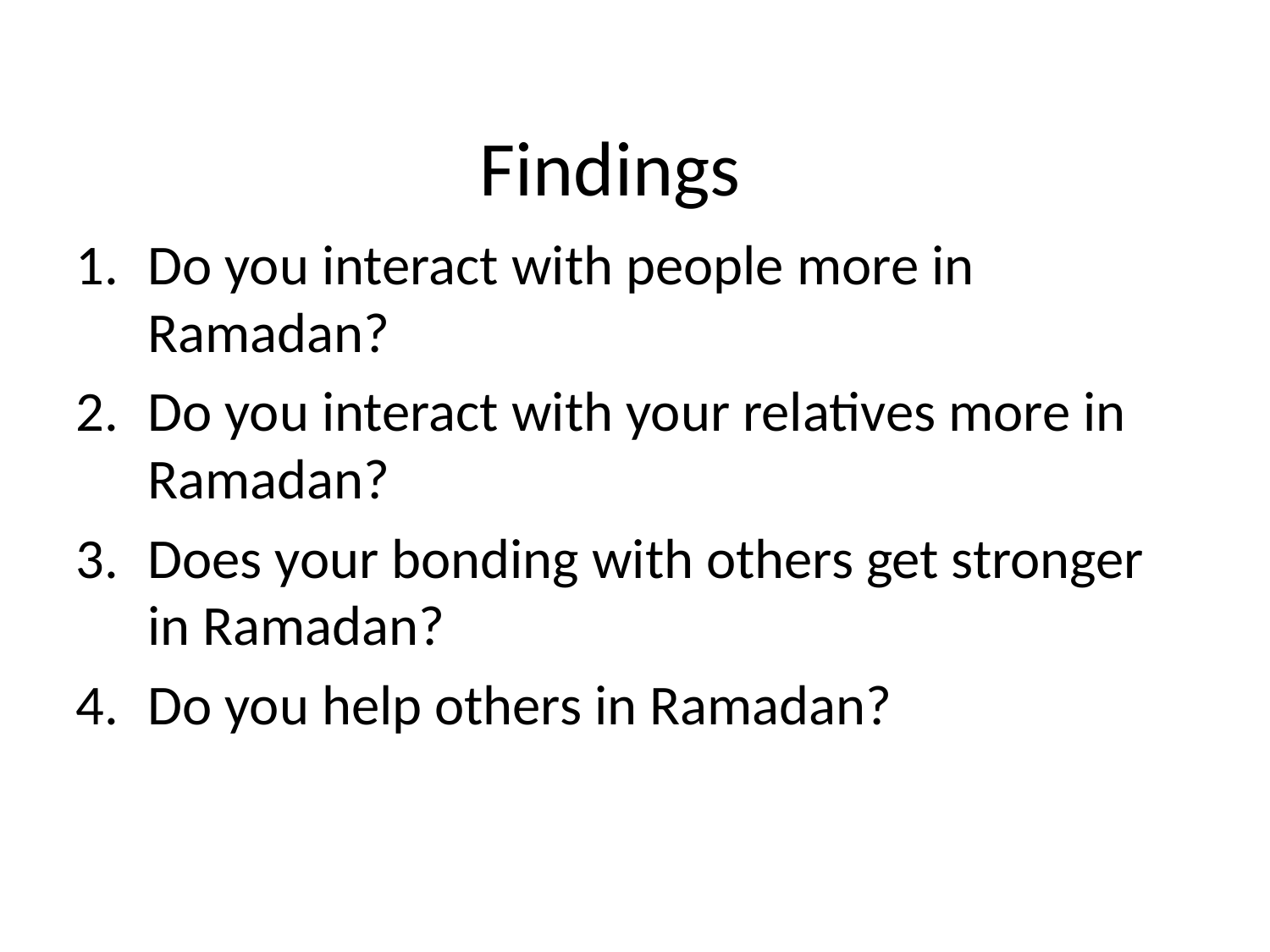

Findings
Do you interact with people more in Ramadan?
Do you interact with your relatives more in Ramadan?
Does your bonding with others get stronger in Ramadan?
Do you help others in Ramadan?